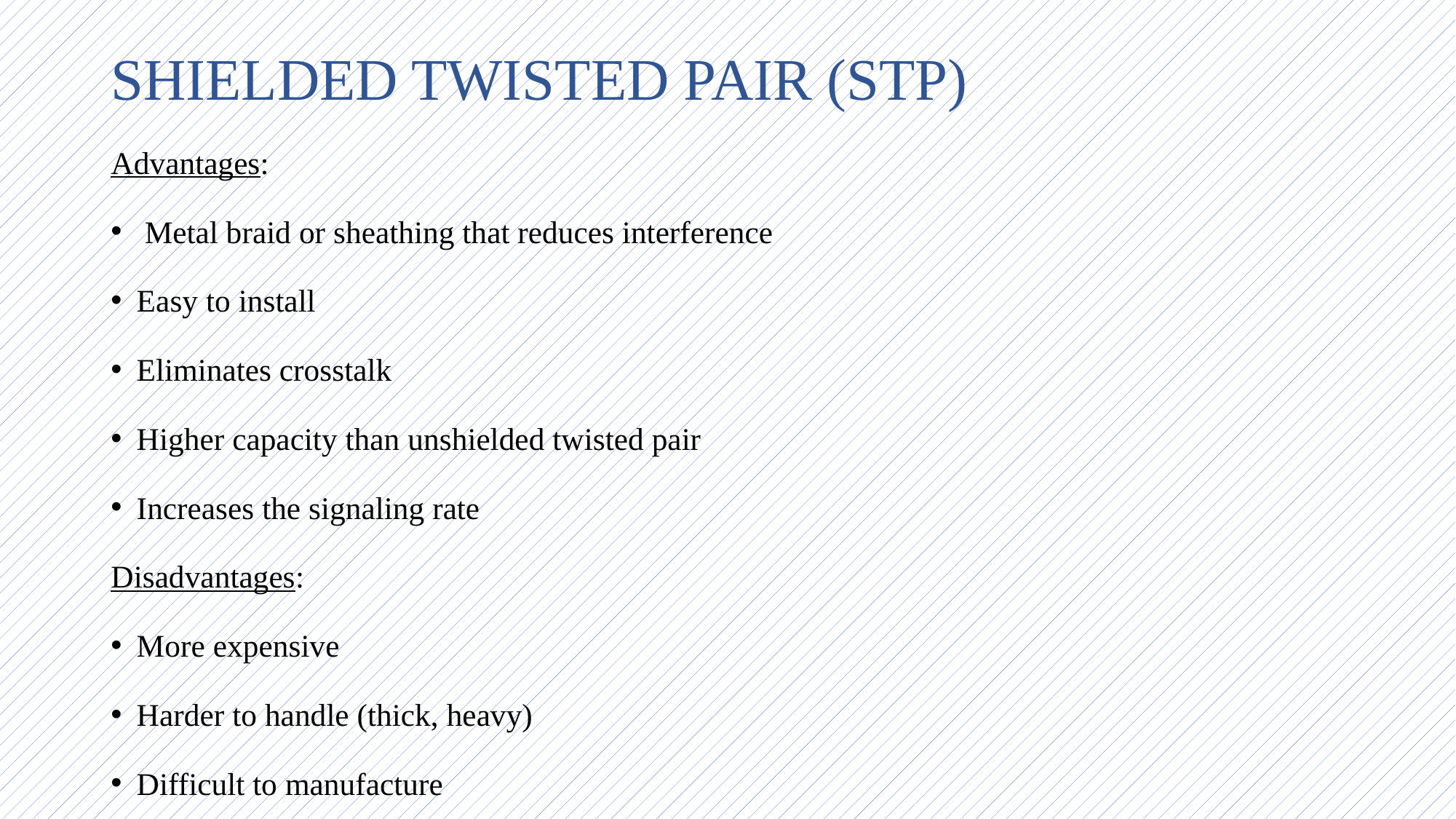

# SHIELDED TWISTED PAIR (STP)
Advantages:
 Metal braid or sheathing that reduces interference
Easy to install
Eliminates crosstalk
Higher capacity than unshielded twisted pair
Increases the signaling rate
Disadvantages:
More expensive
Harder to handle (thick, heavy)
Difficult to manufacture

12